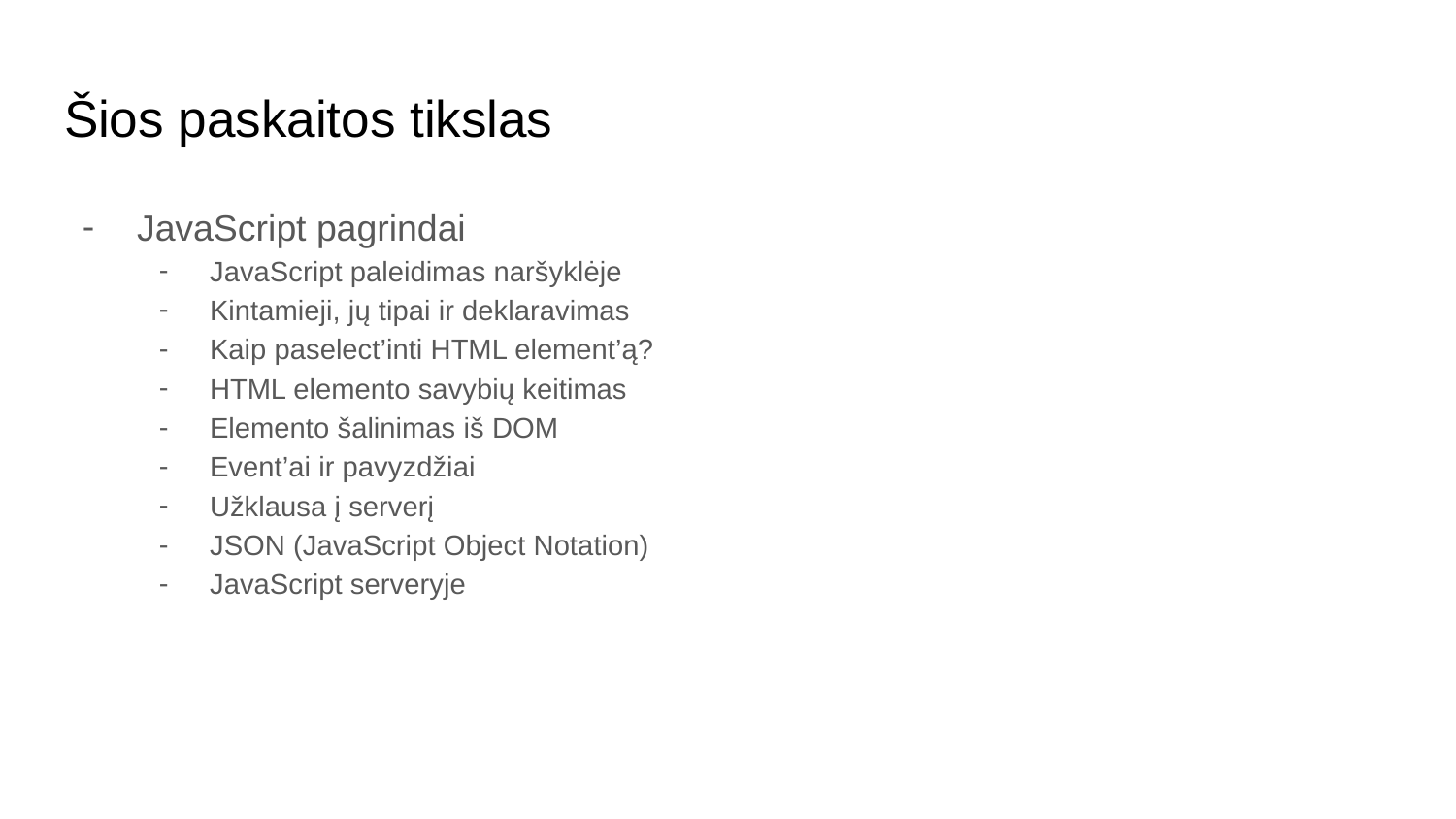

# Šios paskaitos tikslas
JavaScript pagrindai
JavaScript paleidimas naršyklėje
Kintamieji, jų tipai ir deklaravimas
Kaip paselect’inti HTML element’ą?
HTML elemento savybių keitimas
Elemento šalinimas iš DOM
Event’ai ir pavyzdžiai
Užklausa į serverį
JSON (JavaScript Object Notation)
JavaScript serveryje